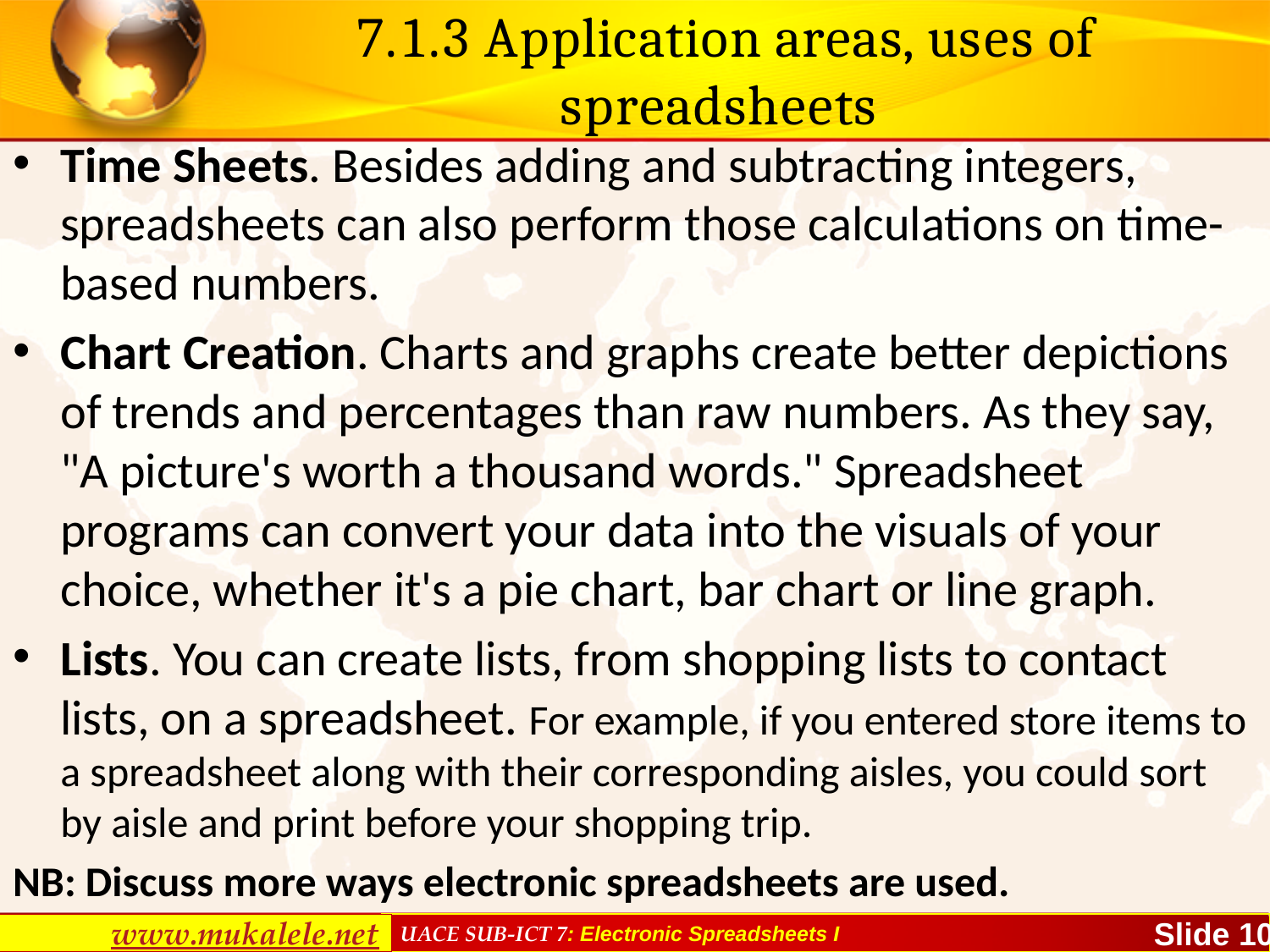

# 7.1.3 Application areas, uses of spreadsheets
Time Sheets. Besides adding and subtracting integers, spreadsheets can also perform those calculations on time-based numbers.
Chart Creation. Charts and graphs create better depictions of trends and percentages than raw numbers. As they say, "A picture's worth a thousand words." Spreadsheet programs can convert your data into the visuals of your choice, whether it's a pie chart, bar chart or line graph.
Lists. You can create lists, from shopping lists to contact lists, on a spreadsheet. For example, if you entered store items to a spreadsheet along with their corresponding aisles, you could sort by aisle and print before your shopping trip.
NB: Discuss more ways electronic spreadsheets are used.